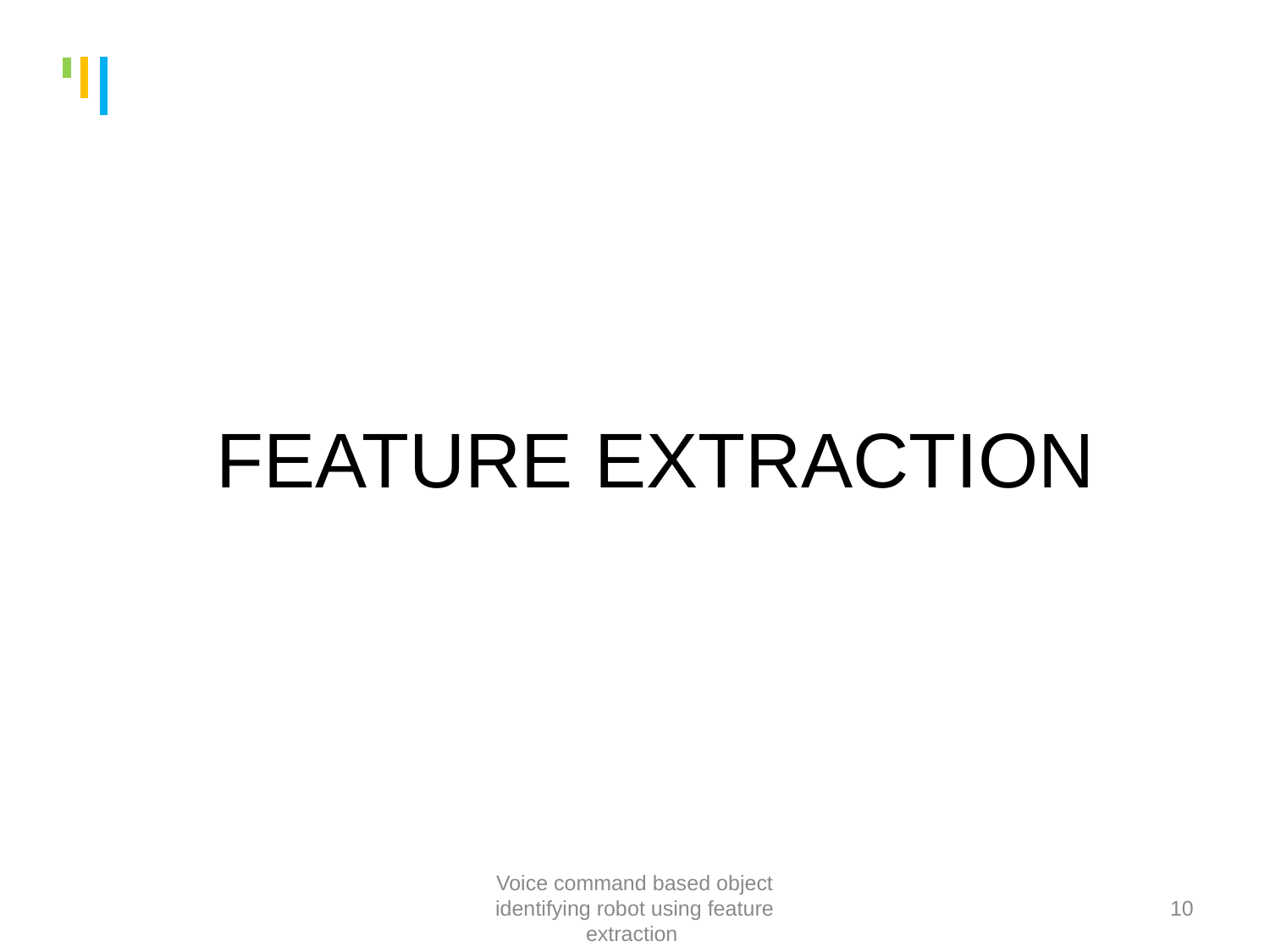

# FEATURE EXTRACTION
Voice command based object identifying robot using feature extraction
10